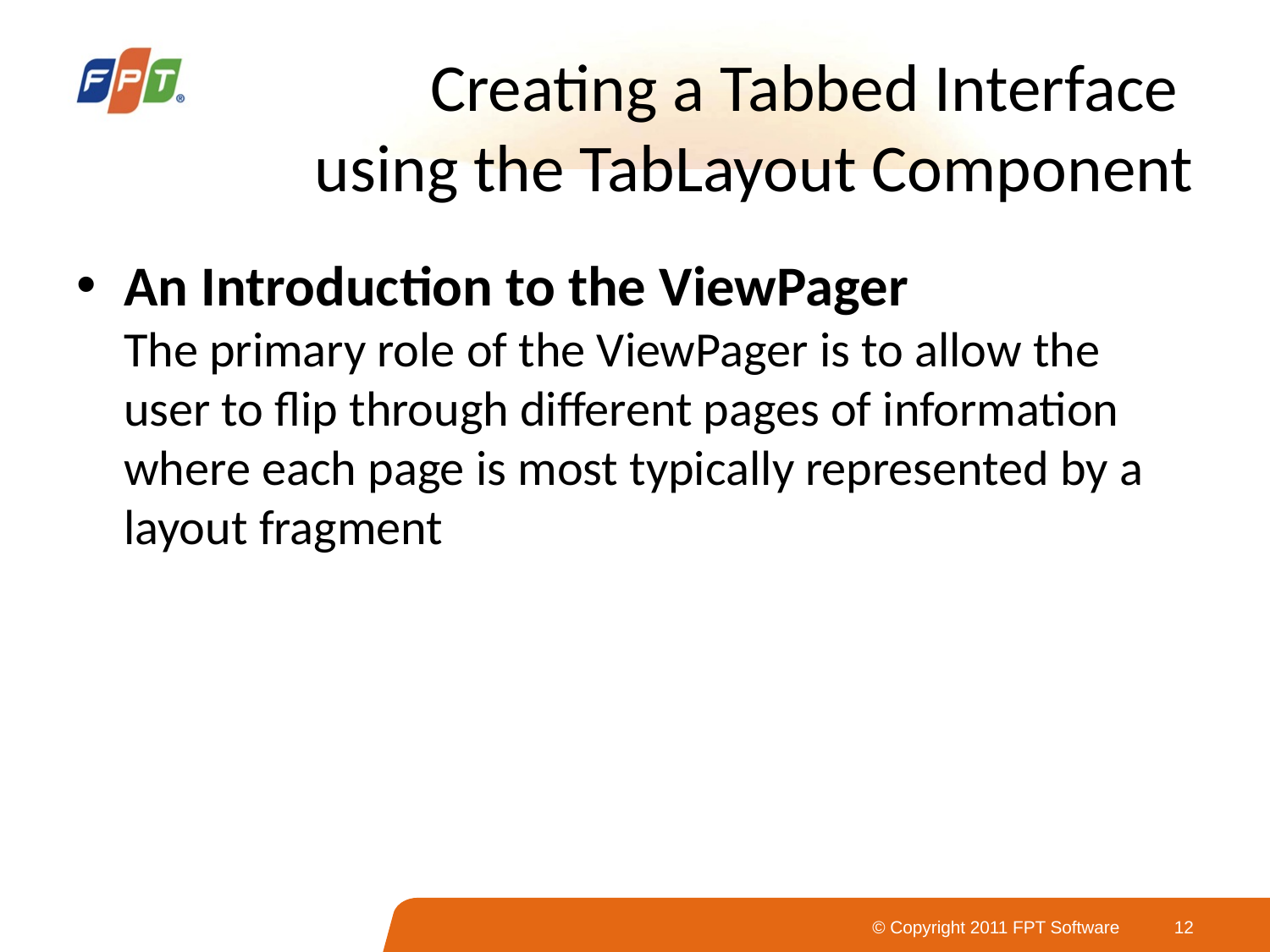

# Creating a Tabbed Interface using the TabLayout Component
An Introduction to the ViewPager
The primary role of the ViewPager is to allow the user to flip through different pages of information where each page is most typically represented by a layout fragment